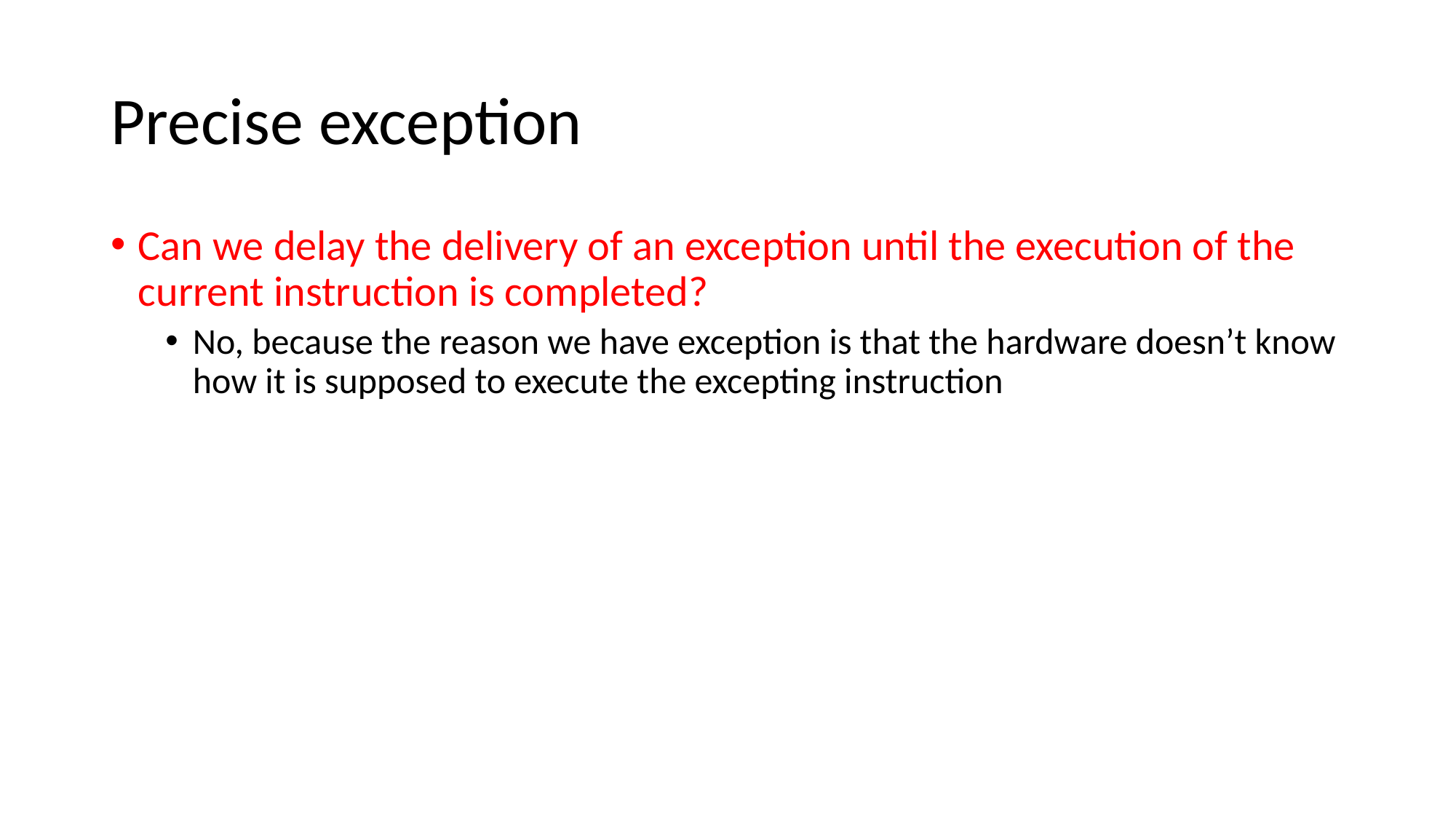

# Precise exception
Can we delay the delivery of an exception until the execution of the current instruction is completed?
No, because the reason we have exception is that the hardware doesn’t know how it is supposed to execute the excepting instruction